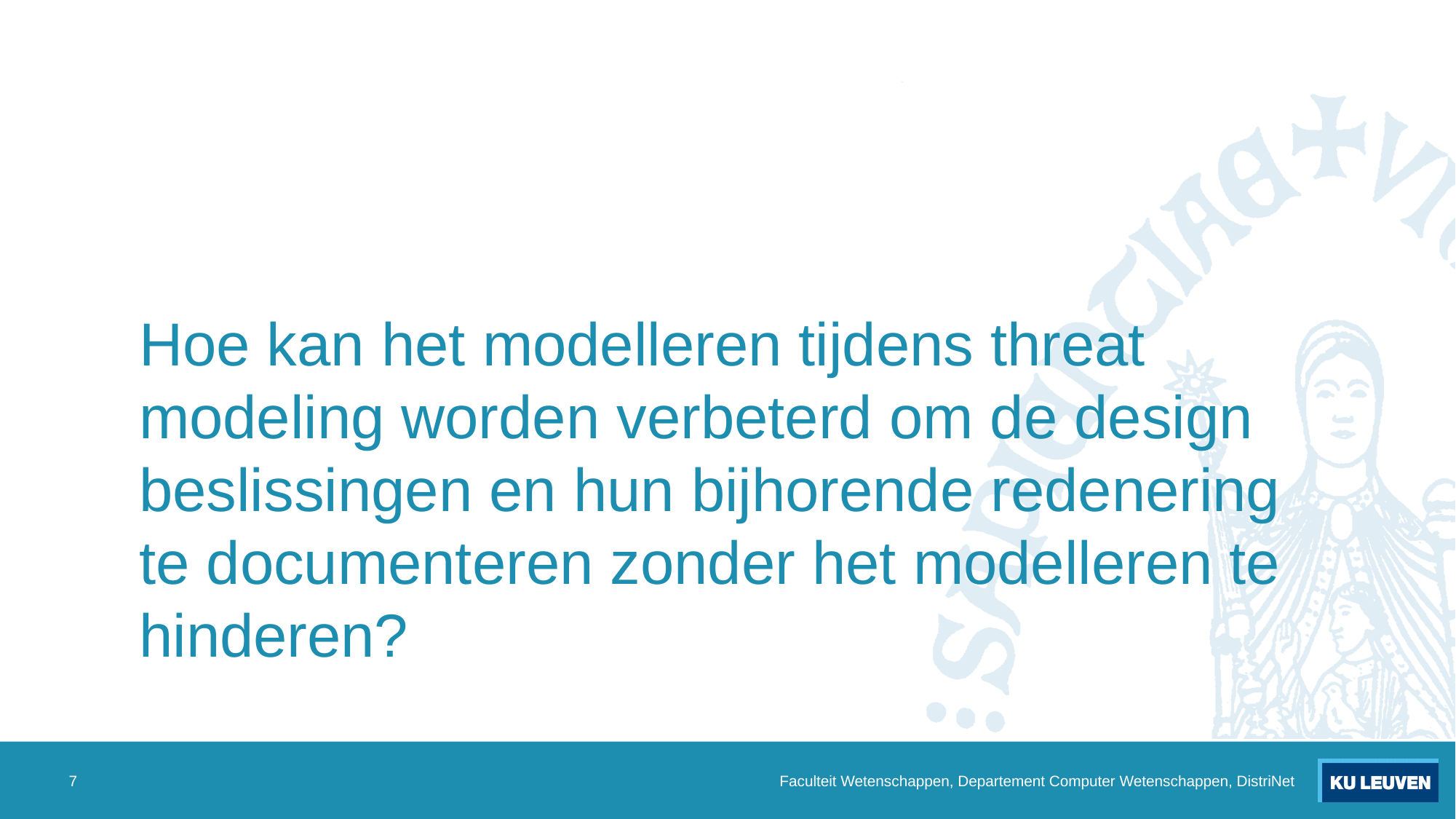

# Hoe kan het modelleren tijdens threat modeling worden verbeterd om de design beslissingen en hun bijhorende redenering te documenteren zonder het modelleren te hinderen?
7
Faculteit Wetenschappen, Departement Computer Wetenschappen, DistriNet